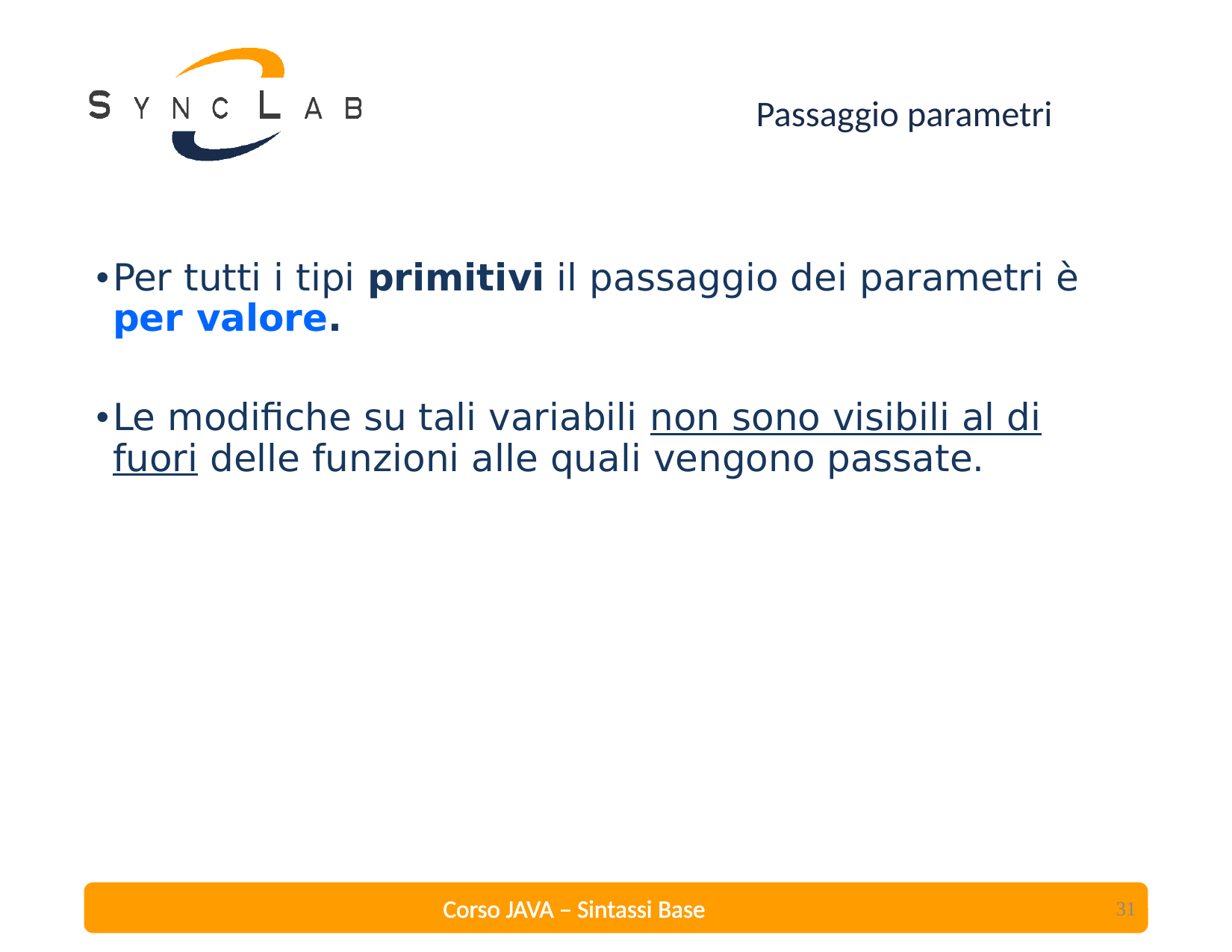

# Passaggio parametri
Per tutti i tipi primitivi il passaggio dei parametri è per valore.

Le modifiche su tali variabili non sono visibili al di fuori delle funzioni alle quali vengono passate.

31
Corso JAVA – Sintassi Base